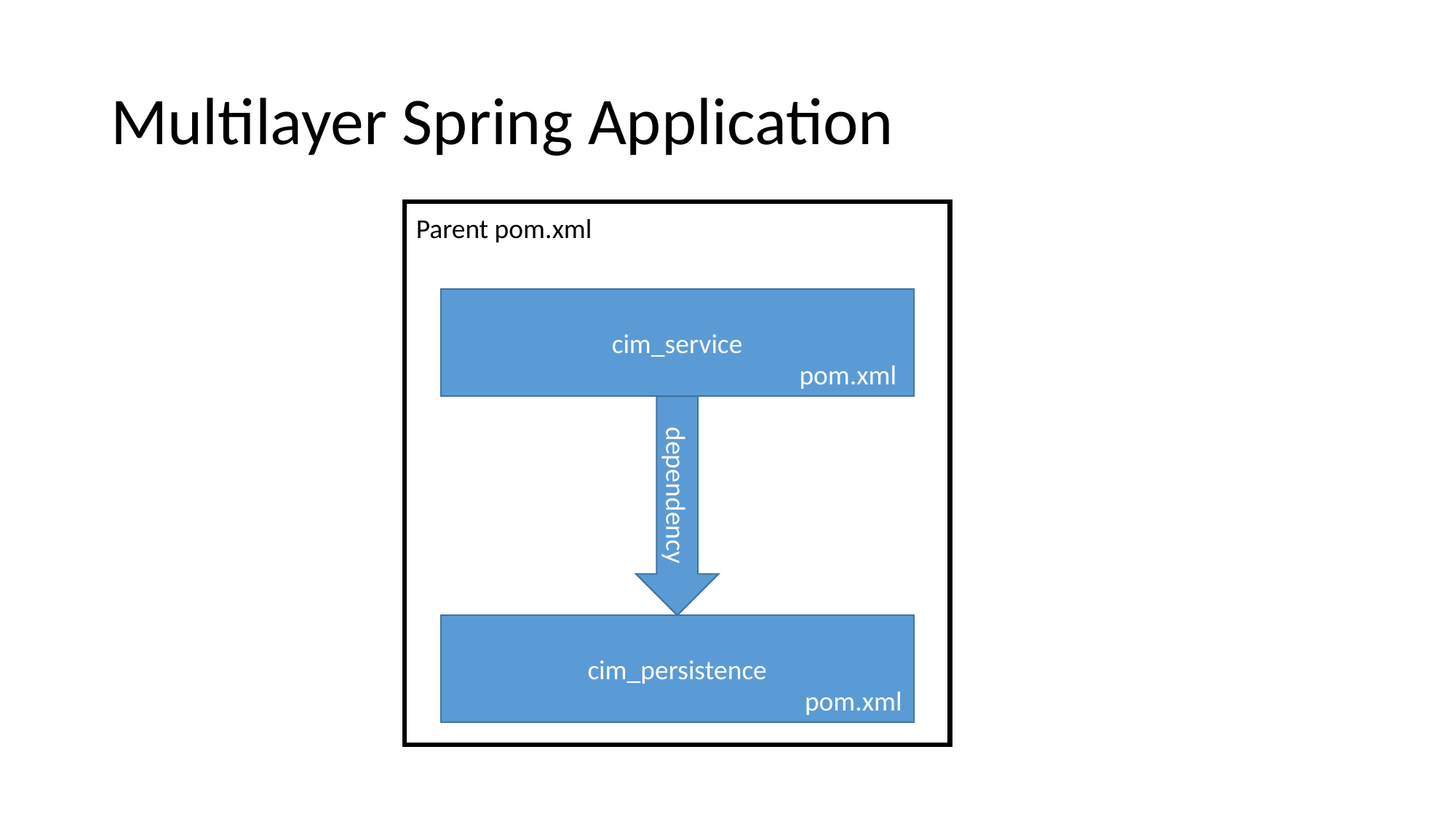

# Multilayer Spring Application

Parent pom.xml
cim_service
pom.xml
dependency
cim_persistence
pom.xml